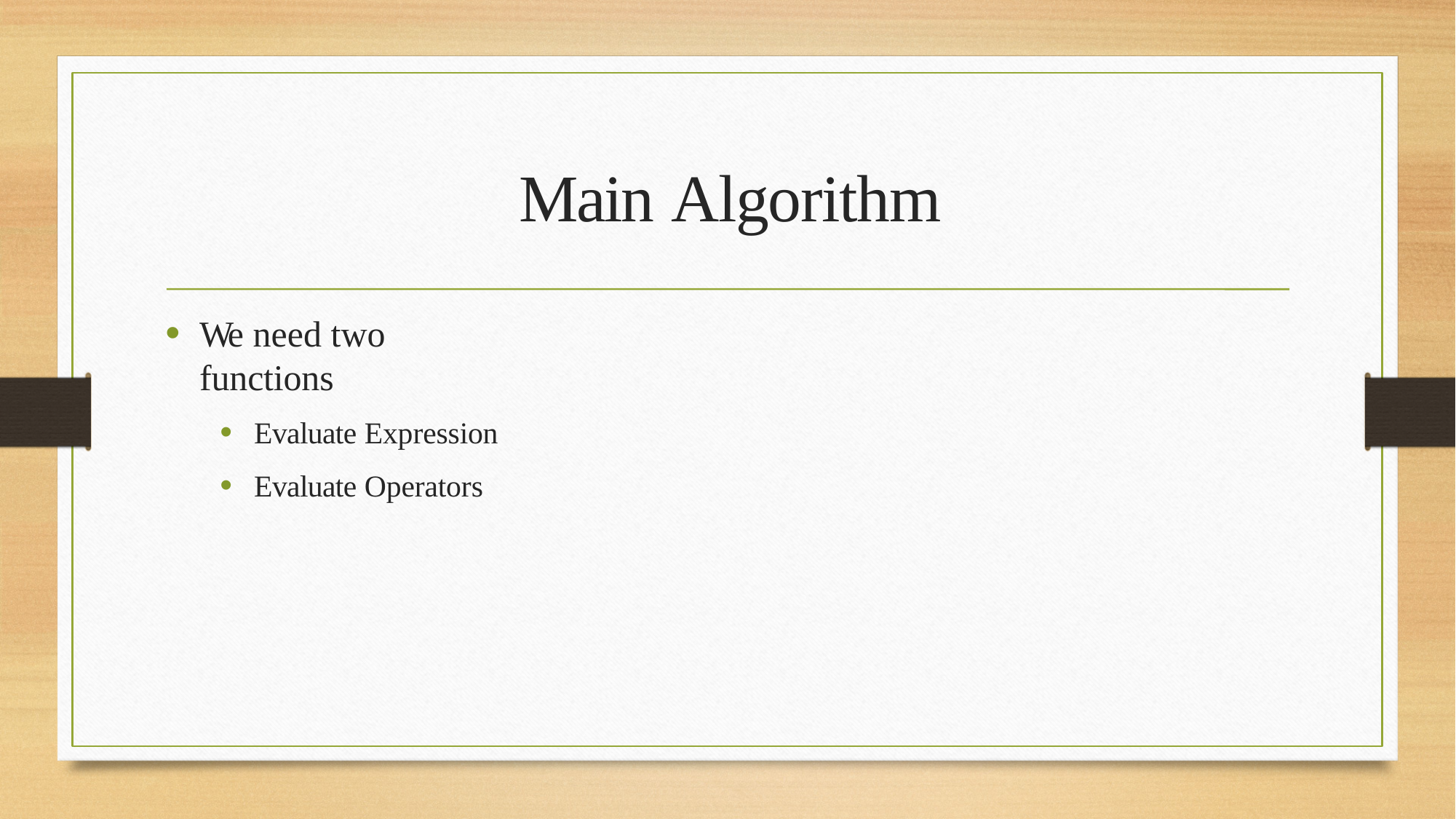

# Main Algorithm
We need two functions
Evaluate Expression
Evaluate Operators